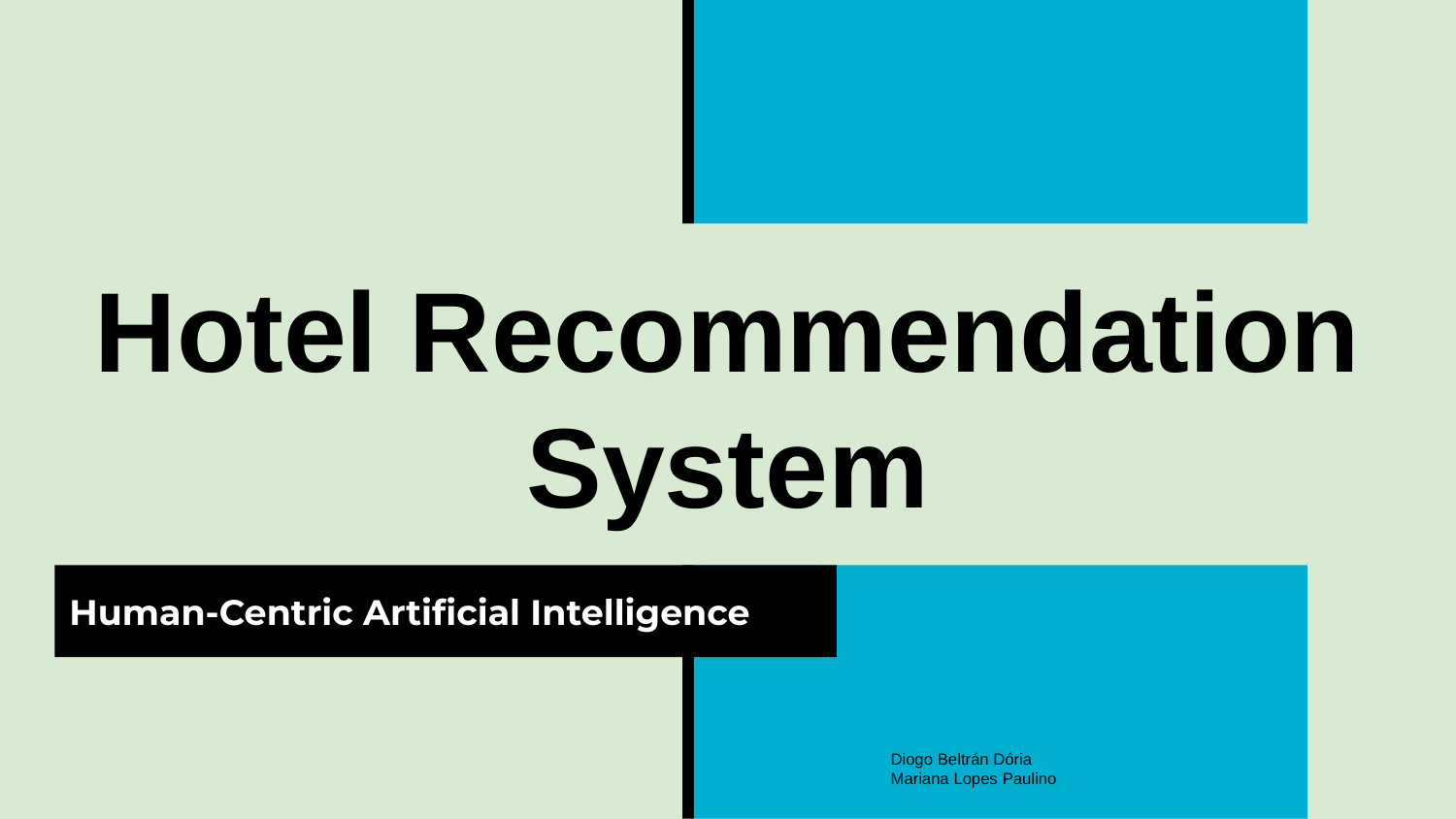

# Hotel Recommendation System
Human-Centric Artificial Intelligence
Diogo Beltrán Dória
Mariana Lopes Paulino